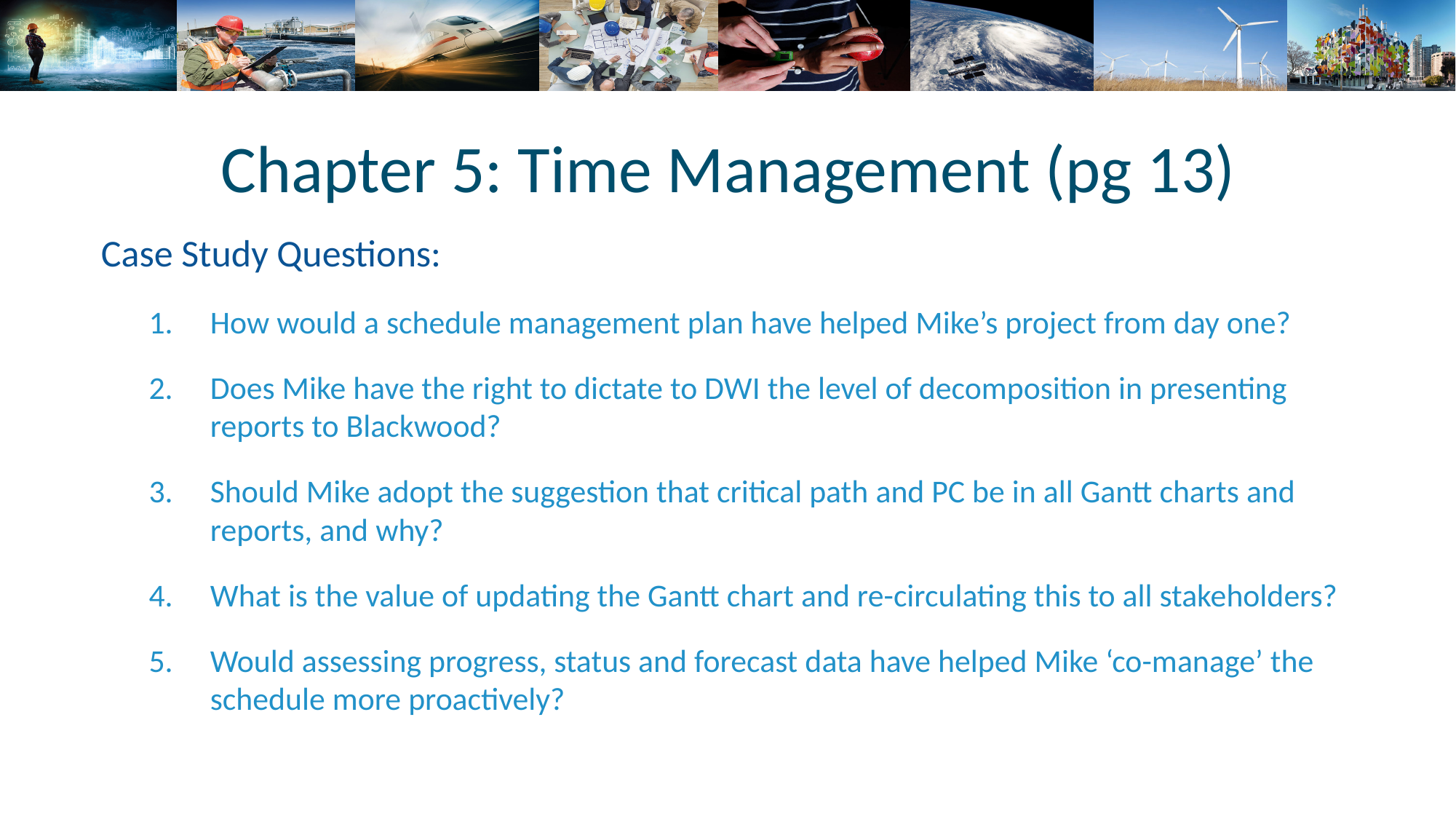

# Chapter 5: Time Management (pg 13)
Case Study Questions:
How would a schedule management plan have helped Mike’s project from day one?
Does Mike have the right to dictate to DWI the level of decomposition in presenting reports to Blackwood?
Should Mike adopt the suggestion that critical path and PC be in all Gantt charts and reports, and why?
What is the value of updating the Gantt chart and re-circulating this to all stakeholders?
Would assessing progress, status and forecast data have helped Mike ‘co-manage’ the schedule more proactively?